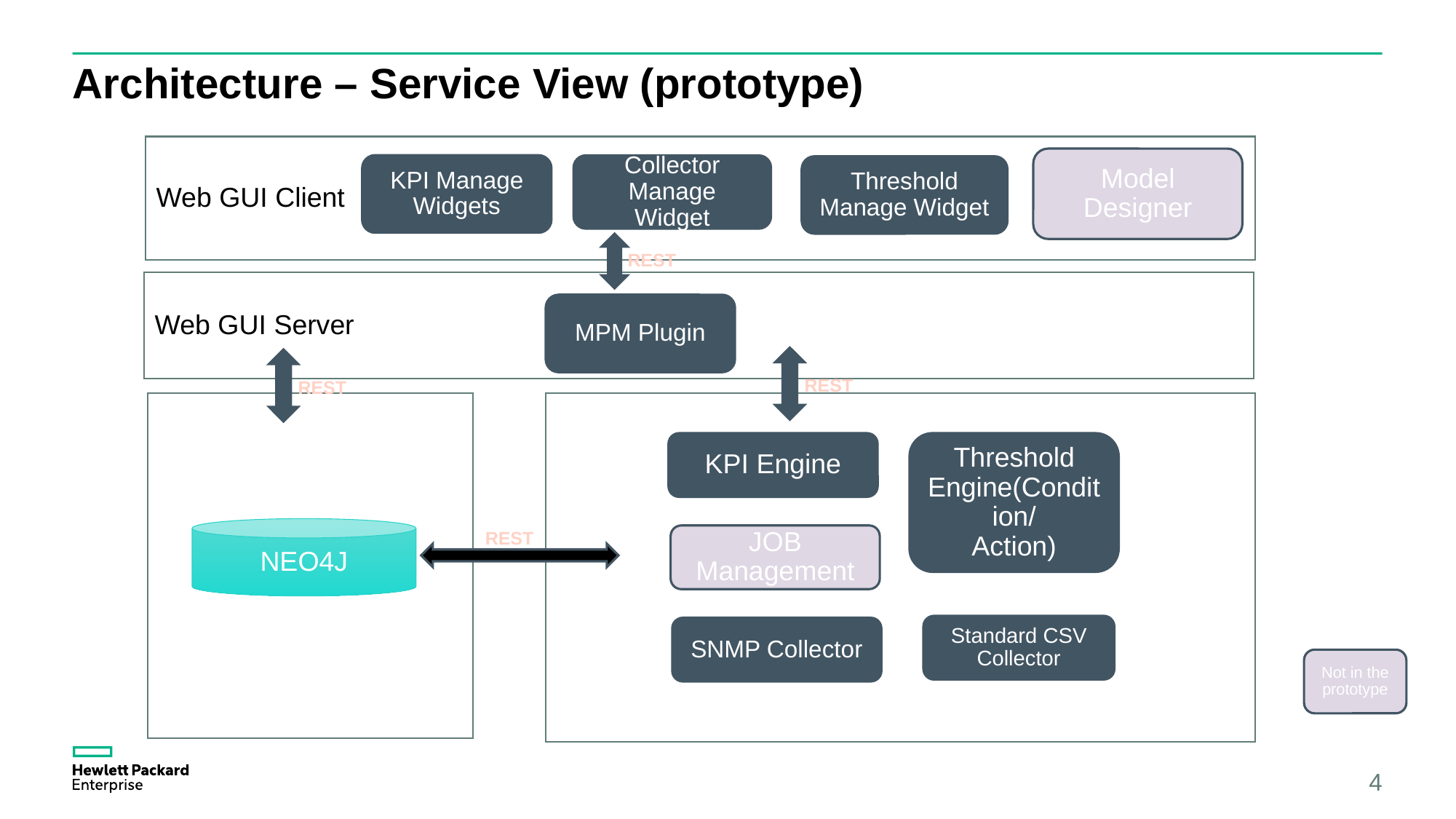

# Architecture – Service View (prototype)
Web GUI Client
Model Designer
KPI Manage Widgets
Collector Manage Widget
Threshold Manage Widget

REST
Web GUI Server
MPM Plugin

REST
REST

KPI Engine
Threshold Engine(Condition/
Action)
NEO4J
JOB Management
REST

Standard CSV Collector
SNMP Collector
Not in the prototype
4